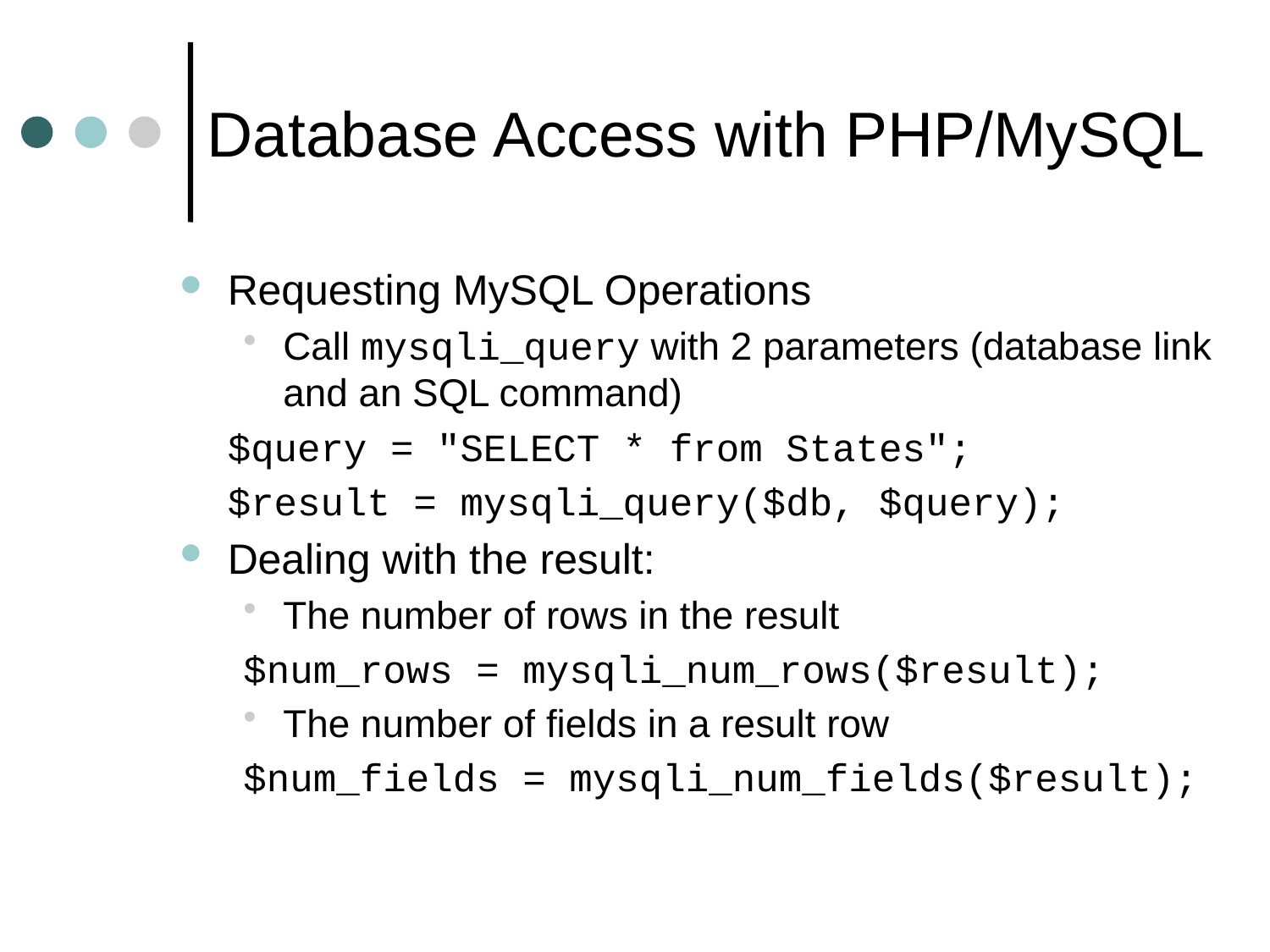

# Database Access with PHP/MySQL
Requesting MySQL Operations
Call mysqli_query with 2 parameters (database link and an SQL command)
	$query = "SELECT * from States";
	$result = mysqli_query($db, $query);
Dealing with the result:
The number of rows in the result
$num_rows = mysqli_num_rows($result);
The number of fields in a result row
$num_fields = mysqli_num_fields($result);